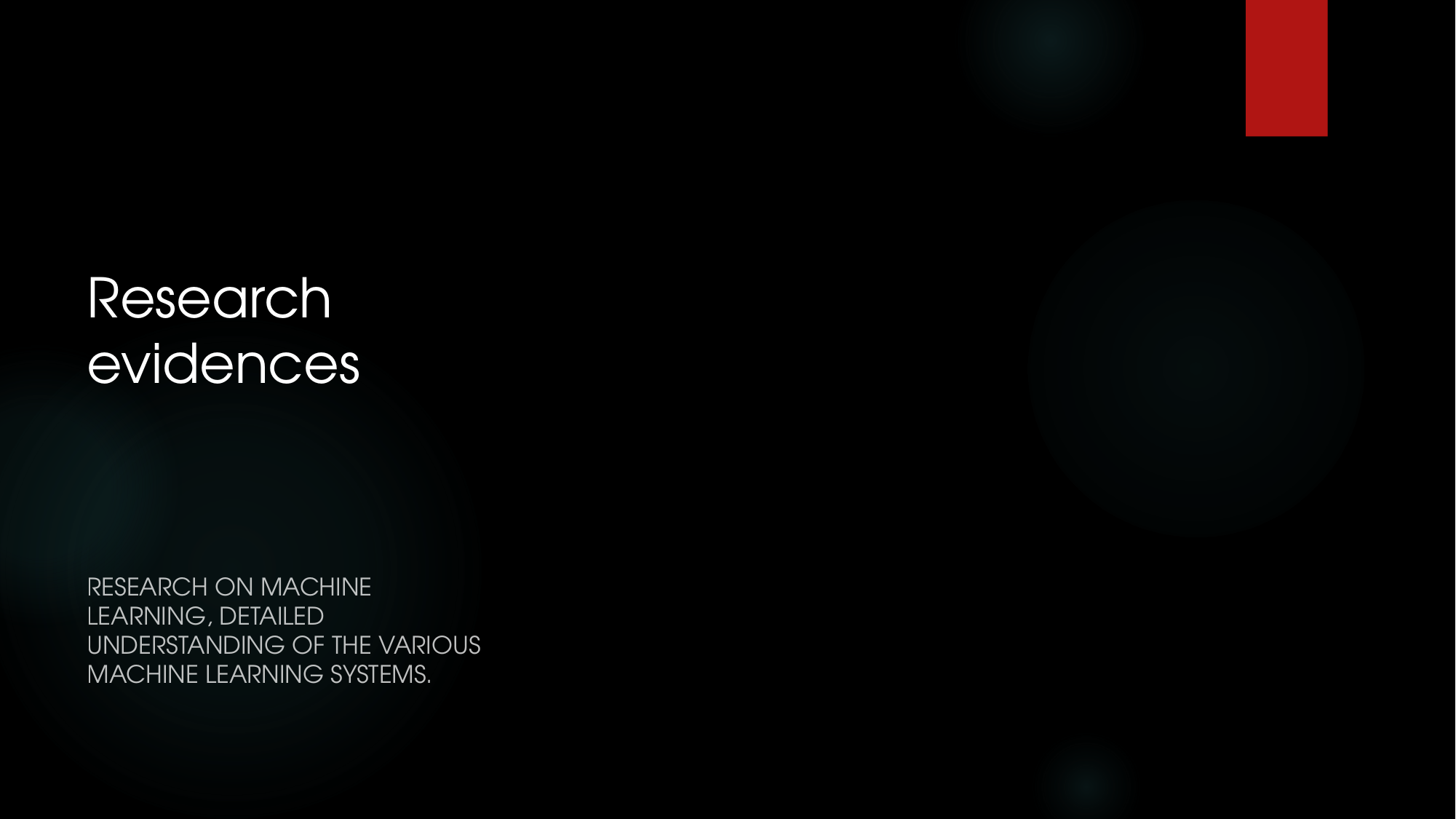

# Research evidences
research on machine learning, detailed understanding of the various machine learning systems.